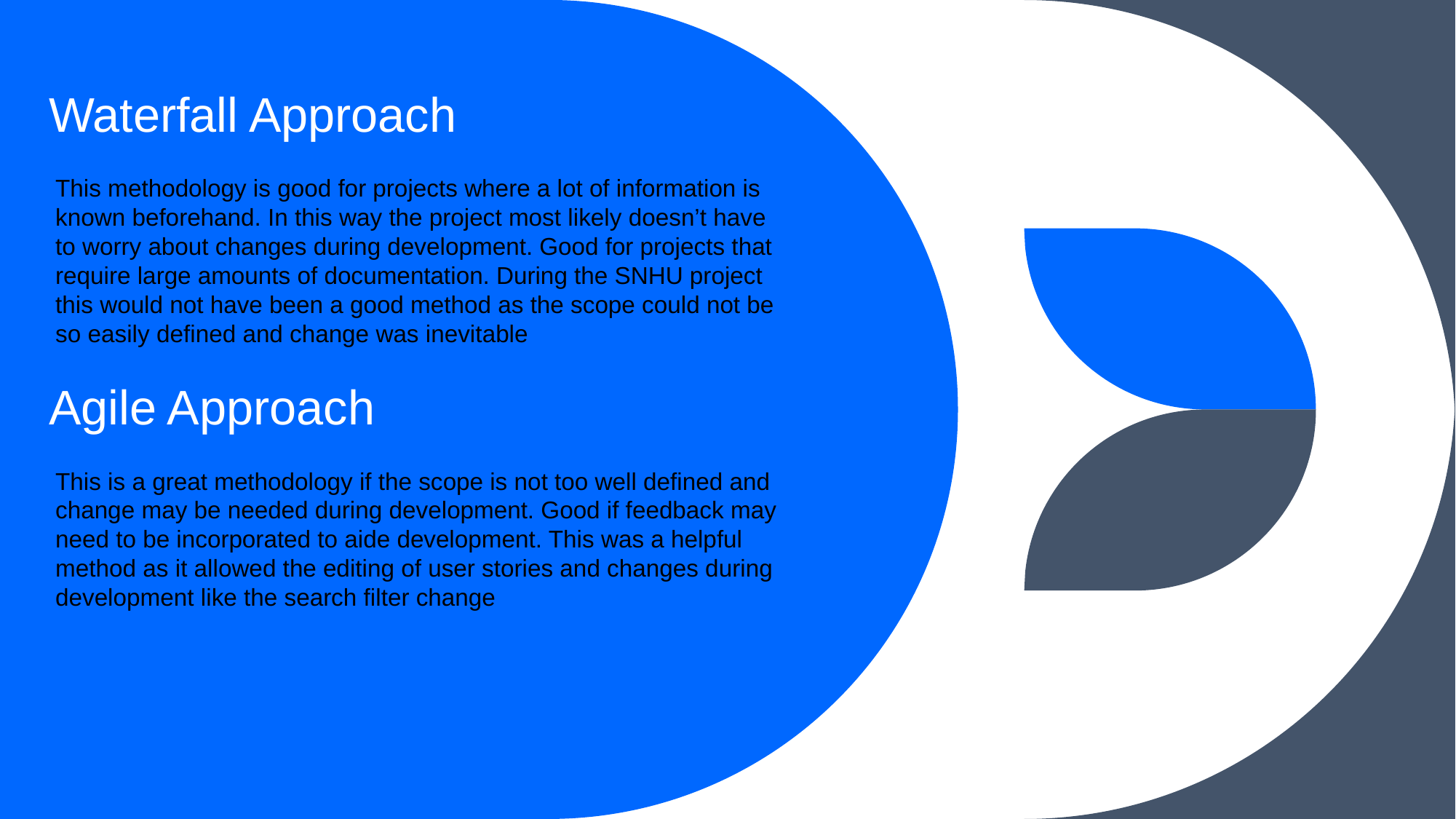

Waterfall Approach
This methodology is good for projects where a lot of information is known beforehand. In this way the project most likely doesn’t have to worry about changes during development. Good for projects that require large amounts of documentation. During the SNHU project this would not have been a good method as the scope could not be so easily defined and change was inevitable
Agile Approach
This is a great methodology if the scope is not too well defined and change may be needed during development. Good if feedback may need to be incorporated to aide development. This was a helpful method as it allowed the editing of user stories and changes during development like the search filter change